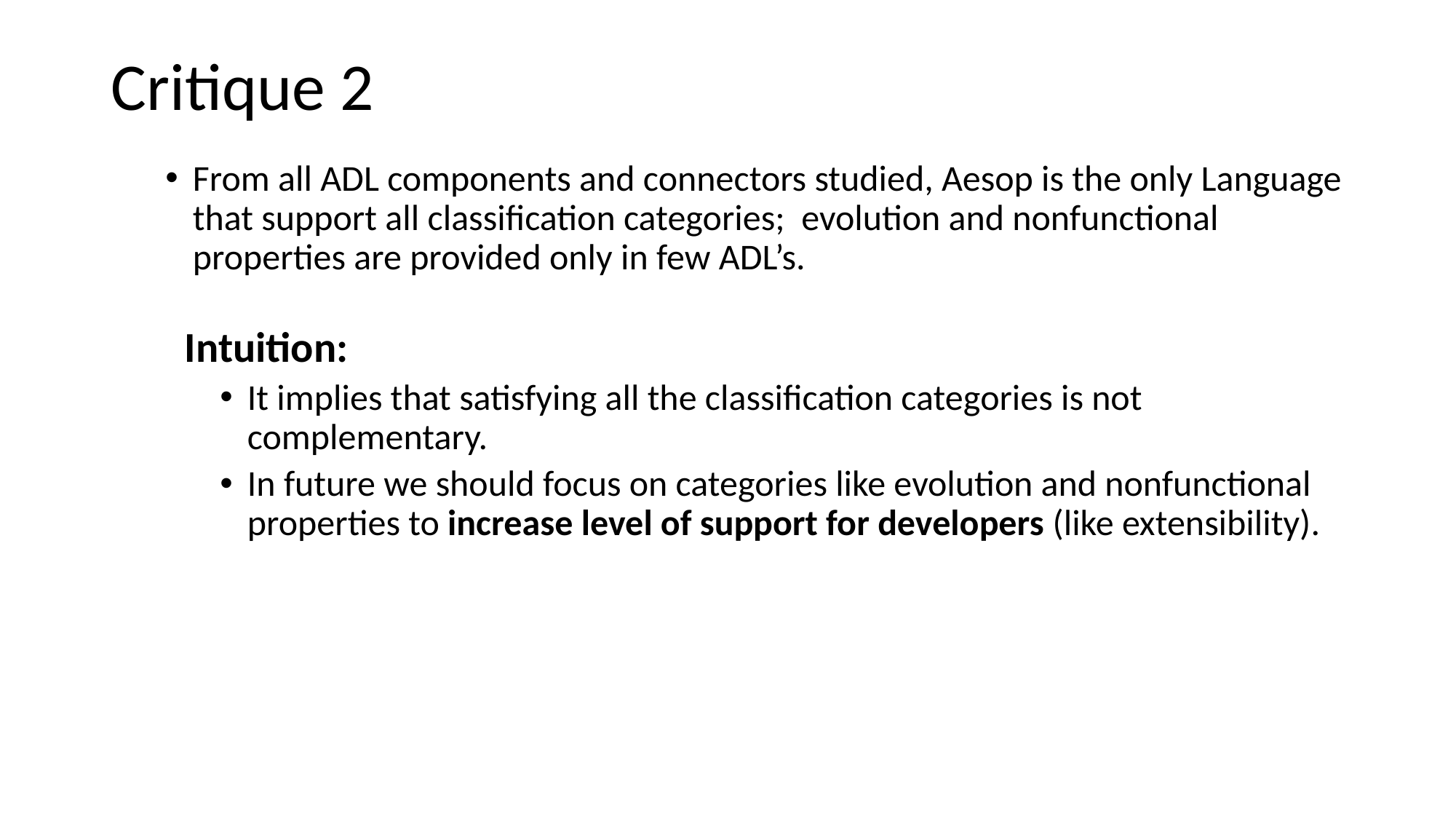

# Critique 2
From all ADL components and connectors studied, Aesop is the only Language that support all classification categories;  evolution and nonfunctional properties are provided only in few ADL’s.

  Intuition:
It implies that satisfying all the classification categories is not complementary.
In future we should focus on categories like evolution and nonfunctional properties to increase level of support for developers (like extensibility).